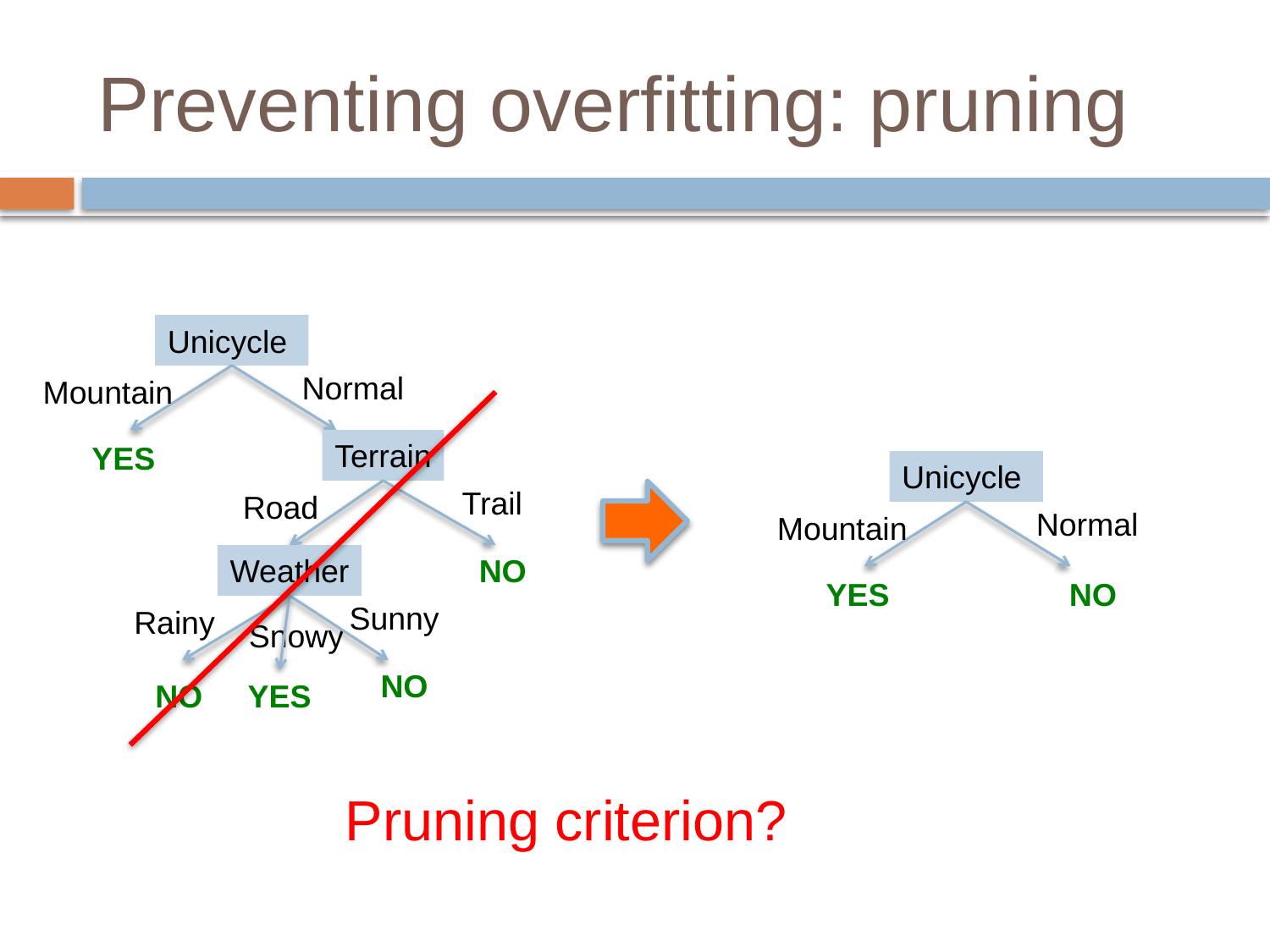

# Preventing overfitting: pruning
Unicycle
Normal
Mountain
Terrain
YES
Unicycle
Trail
Road

Normal
Mountain
NO
Weather
YES
NO
Sunny
Rainy
Snowy
NO
YES
NO
Pruning criterion?